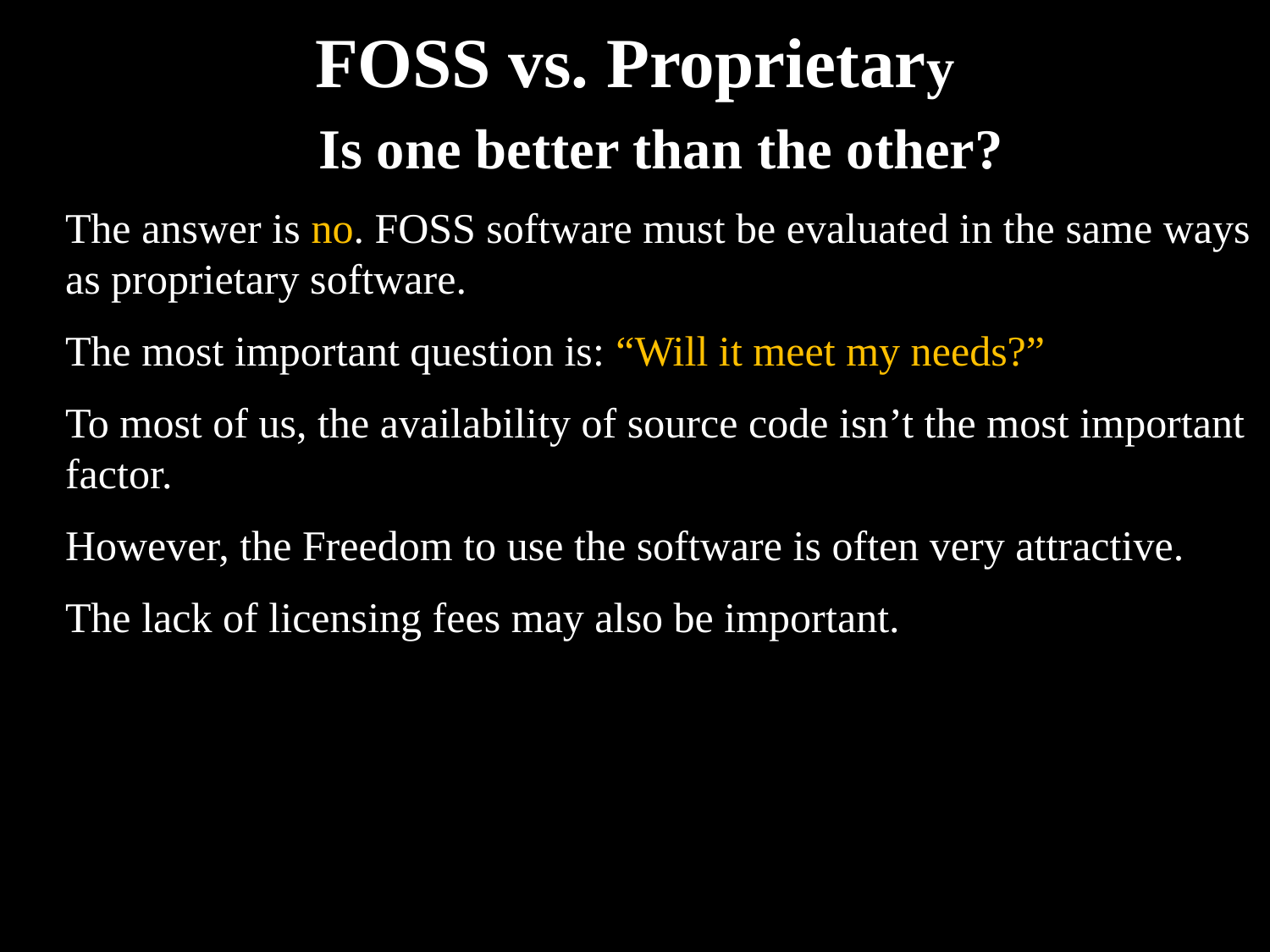

FOSS vs. Proprietary

Is one better than the other?
The answer is no. FOSS software must be evaluated in the same ways as proprietary software.
The most important question is: “Will it meet my needs?”
To most of us, the availability of source code isn’t the most important factor.
However, the Freedom to use the software is often very attractive.
The lack of licensing fees may also be important.